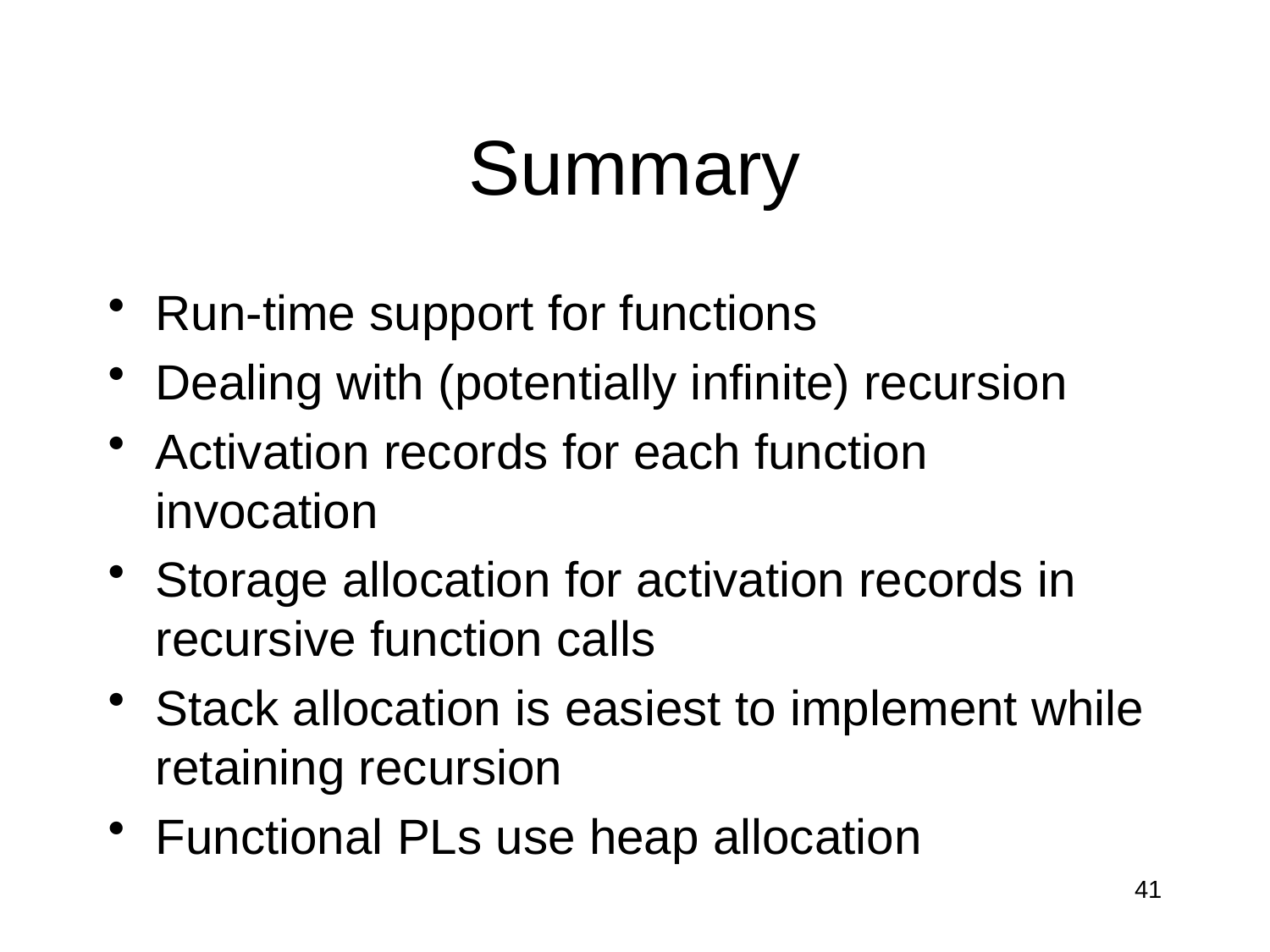

# Summary
Run-time support for functions
Dealing with (potentially infinite) recursion
Activation records for each function invocation
Storage allocation for activation records in recursive function calls
Stack allocation is easiest to implement while retaining recursion
Functional PLs use heap allocation
41